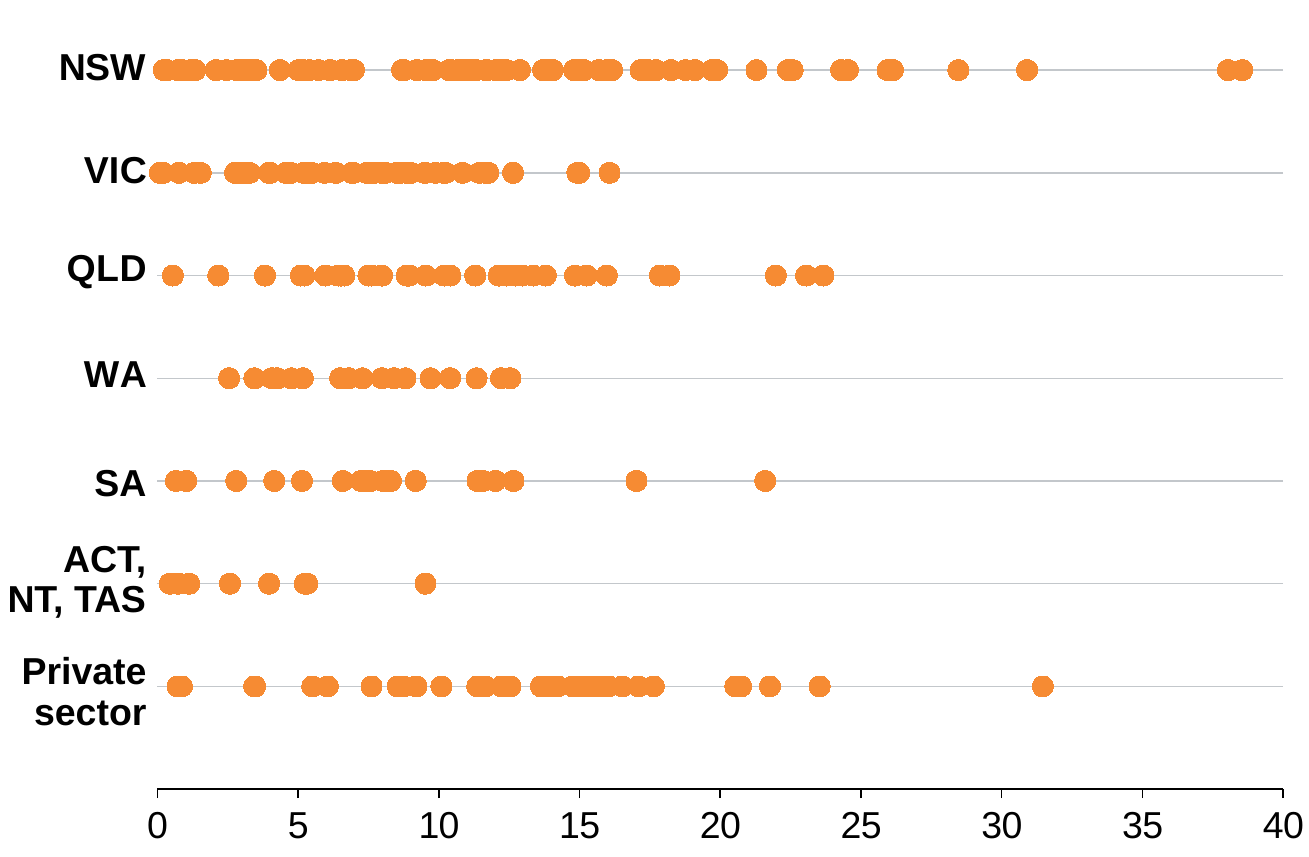

### Chart

| Category | Series 1 |
|---|---|
SA
ACT, NT, TAS
Private sector